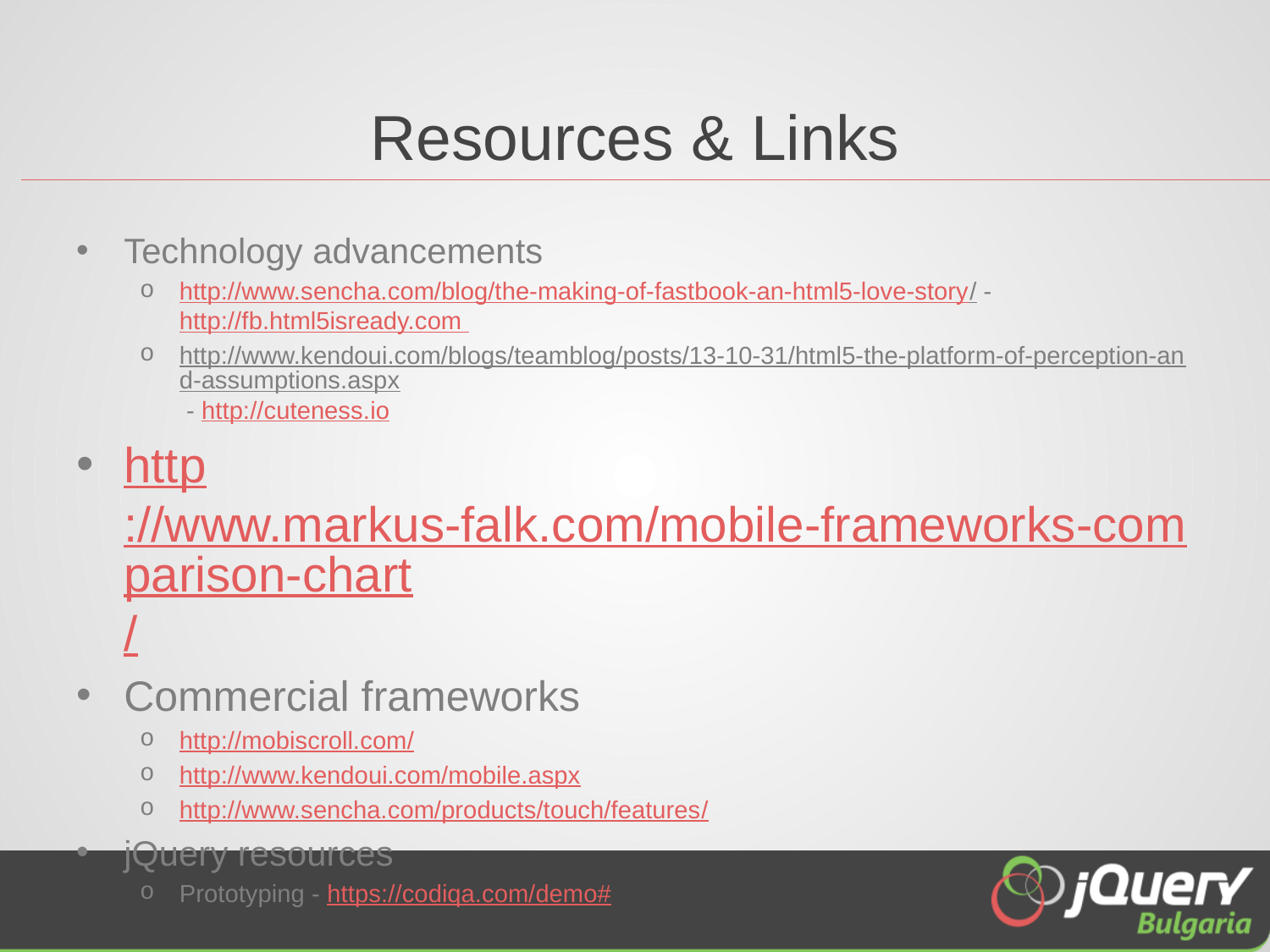

# Resources & Links
Technology advancements
http://www.sencha.com/blog/the-making-of-fastbook-an-html5-love-story/ - http://fb.html5isready.com
http://www.kendoui.com/blogs/teamblog/posts/13-10-31/html5-the-platform-of-perception-and-assumptions.aspx - http://cuteness.io
http://www.markus-falk.com/mobile-frameworks-comparison-chart/
Commercial frameworks
http://mobiscroll.com/
http://www.kendoui.com/mobile.aspx
http://www.sencha.com/products/touch/features/
jQuery resources
Prototyping - https://codiqa.com/demo#